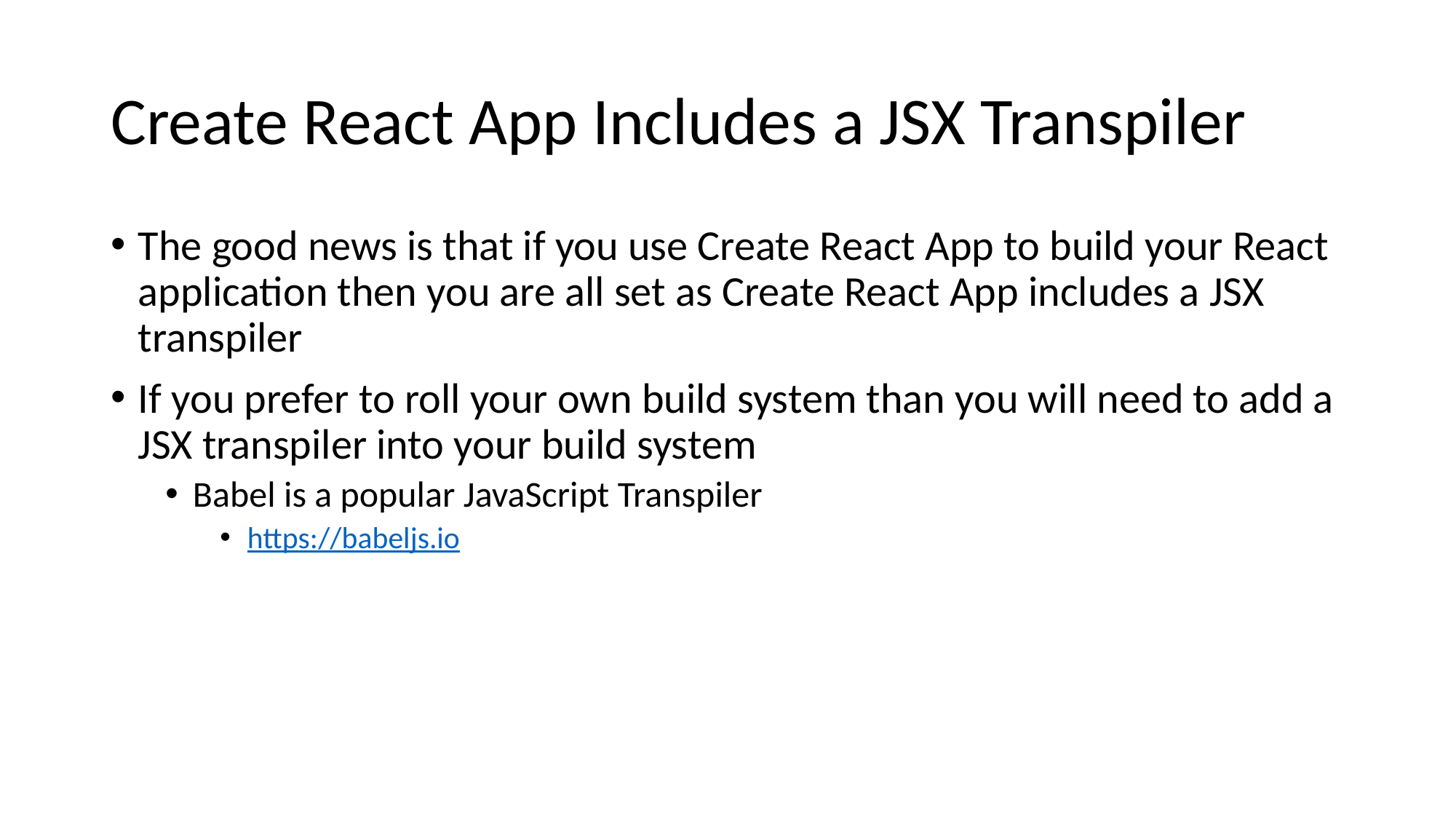

# Create React App Includes a JSX Transpiler
The good news is that if you use Create React App to build your React application then you are all set as Create React App includes a JSX transpiler
If you prefer to roll your own build system than you will need to add a JSX transpiler into your build system
Babel is a popular JavaScript Transpiler
https://babeljs.io